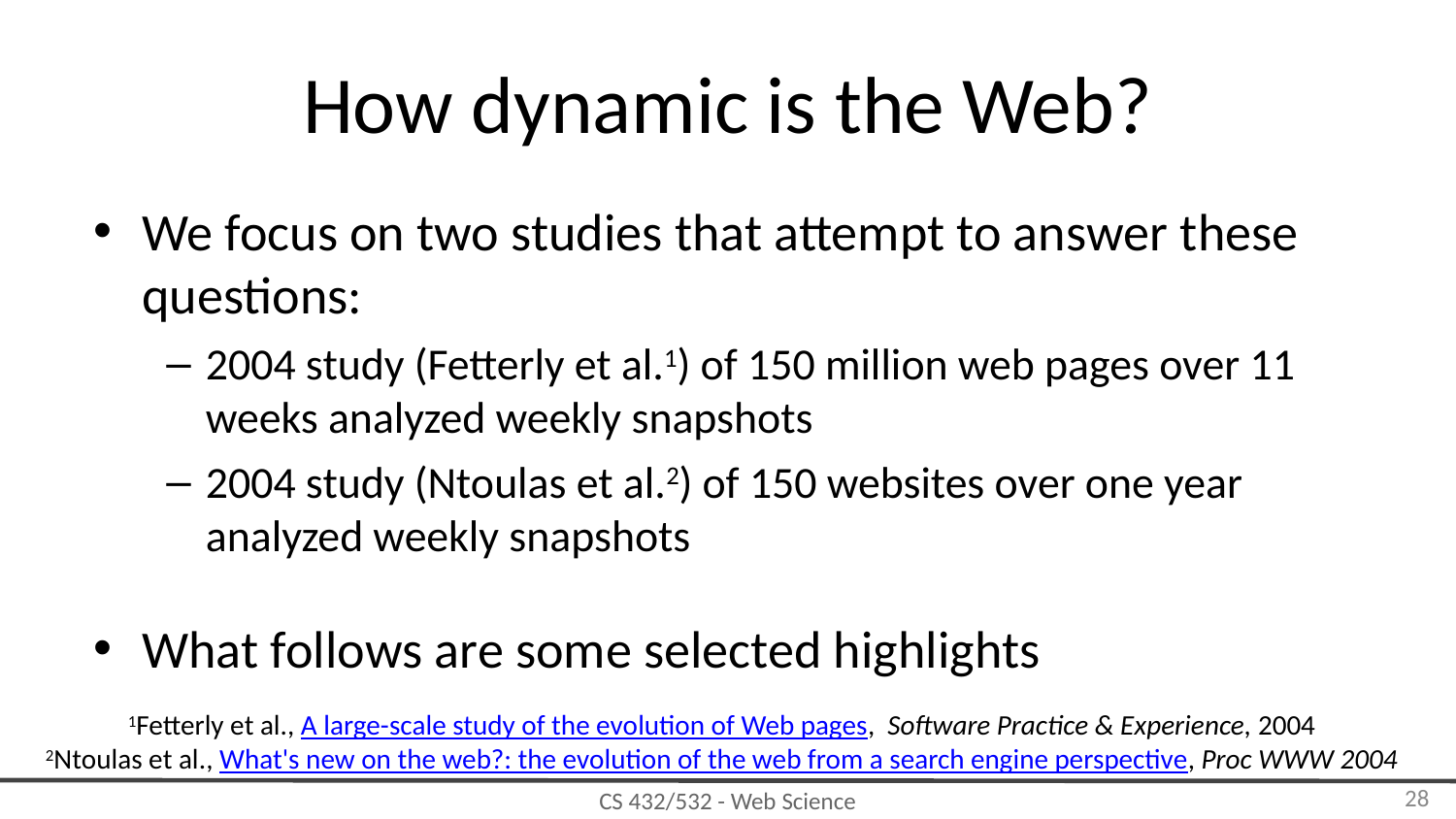

How dynamic is the Web?
We focus on two studies that attempt to answer these questions:
2004 study (Fetterly et al.1) of 150 million web pages over 11 weeks analyzed weekly snapshots
2004 study (Ntoulas et al.2) of 150 websites over one year analyzed weekly snapshots

What follows are some selected highlights
1Fetterly et al., A large-scale study of the evolution of Web pages,  Software Practice & Experience, 2004  
2Ntoulas et al., What's new on the web?: the evolution of the web from a search engine perspective, Proc WWW 2004
28